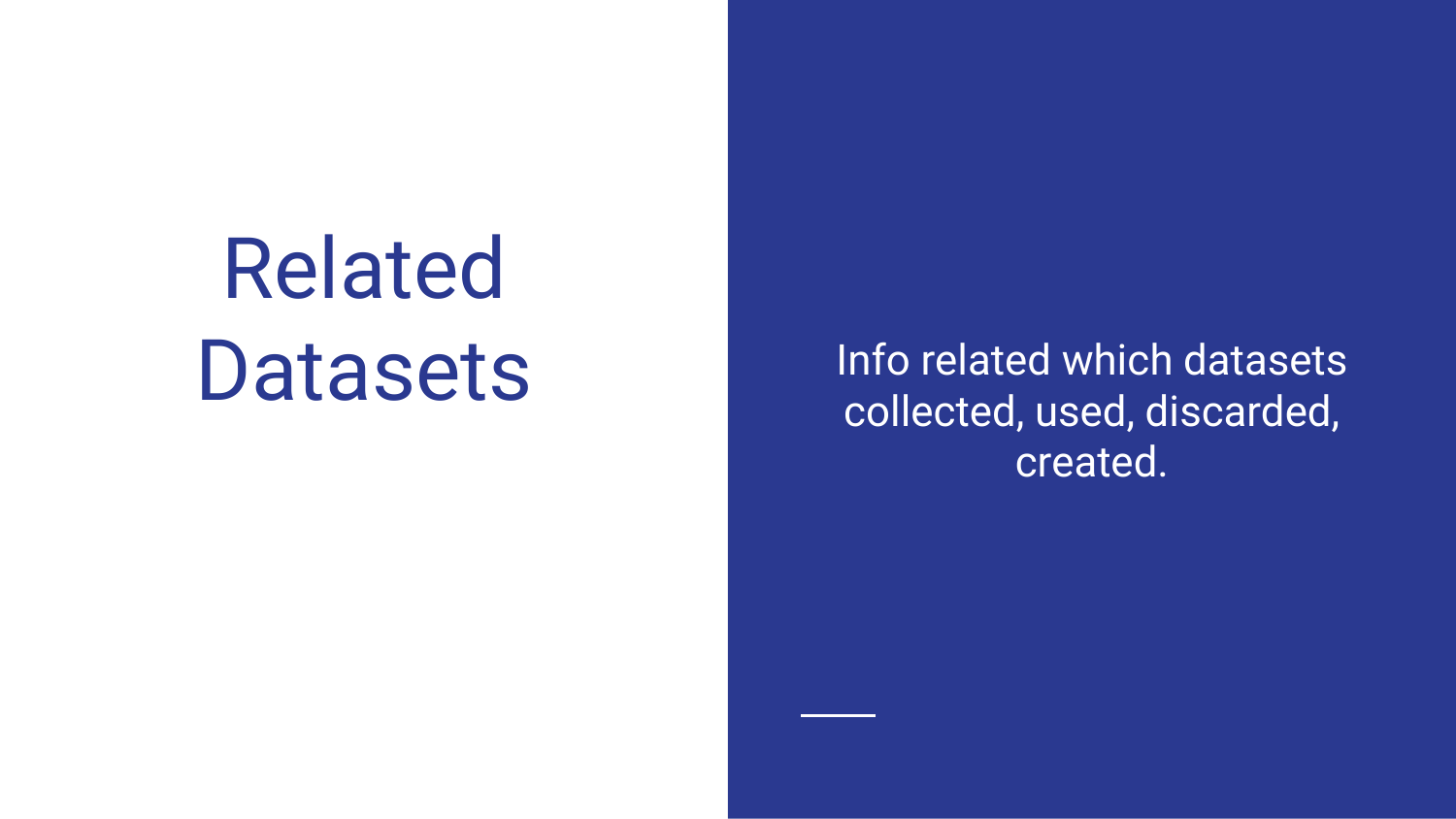

Info related which datasets collected, used, discarded, created.
# Related
Datasets